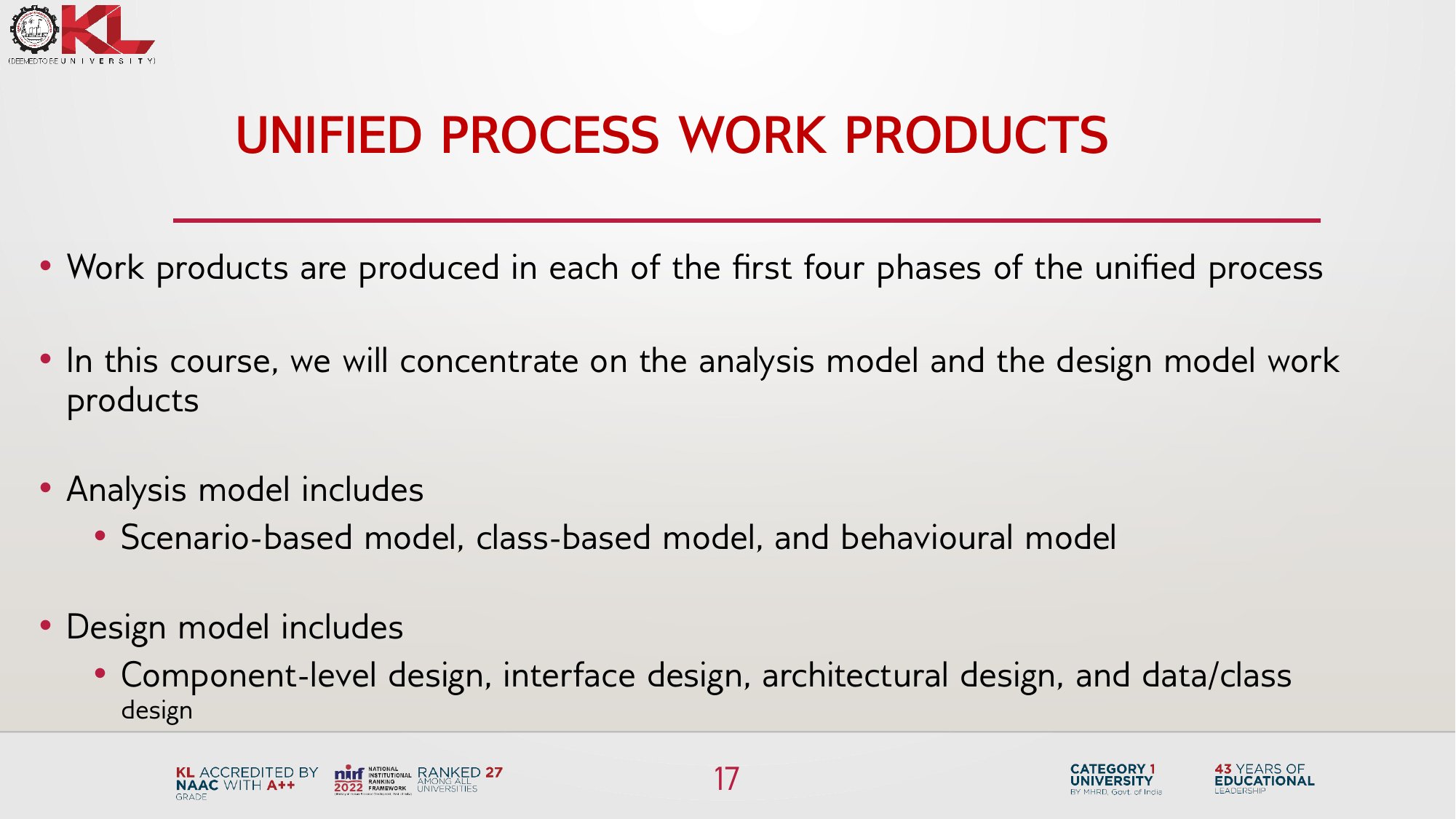

# Unified Process Work Products
Work products are produced in each of the first four phases of the unified process
In this course, we will concentrate on the analysis model and the design model work products
Analysis model includes
Scenario-based model, class-based model, and behavioural model
Design model includes
Component-level design, interface design, architectural design, and data/class design

17